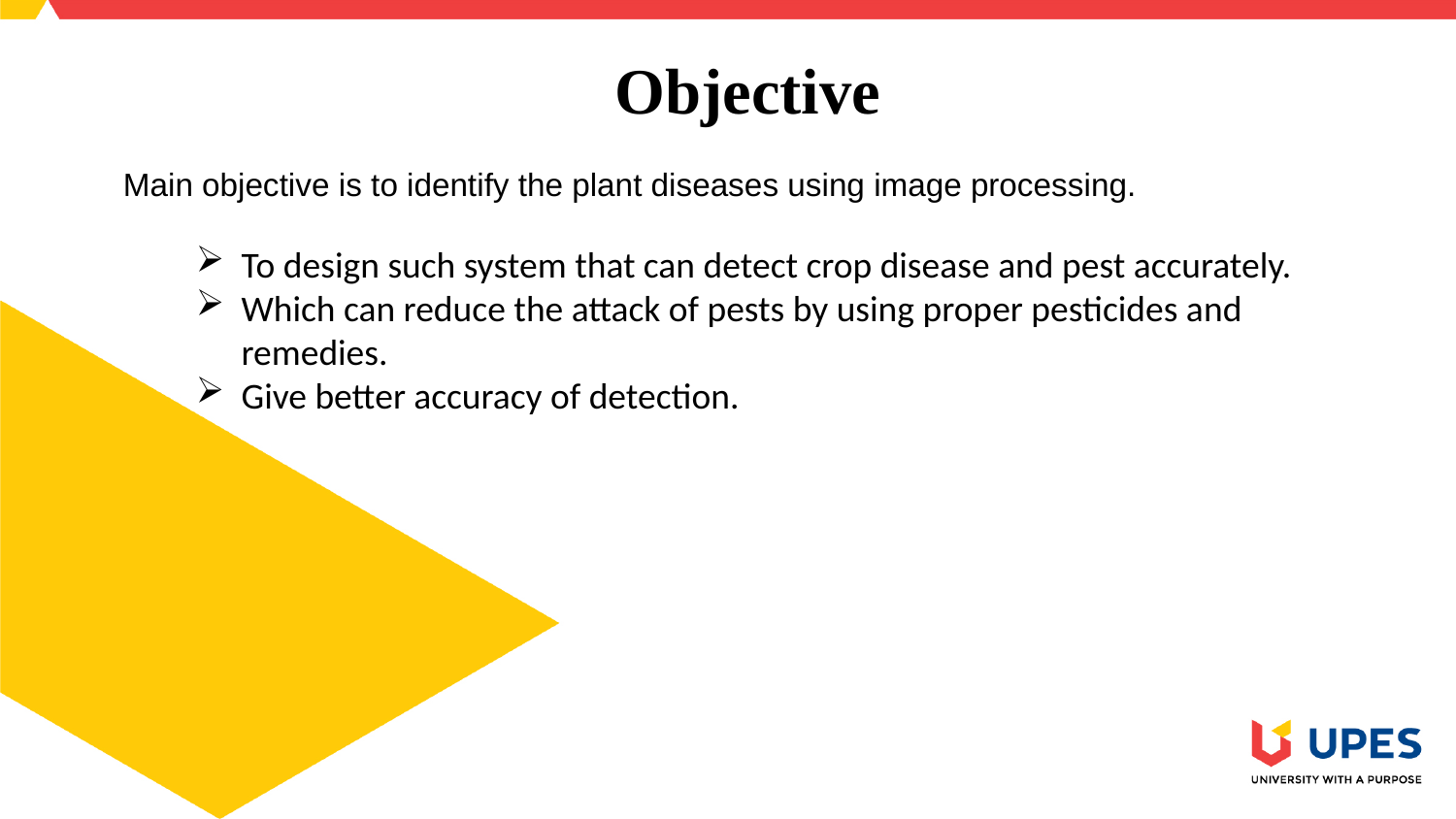

Objective
Main objective is to identify the plant diseases using image processing.

To design such system that can detect crop disease and pest accurately.
Which can reduce the attack of pests by using proper pesticides and remedies.
Give better accuracy of detection.